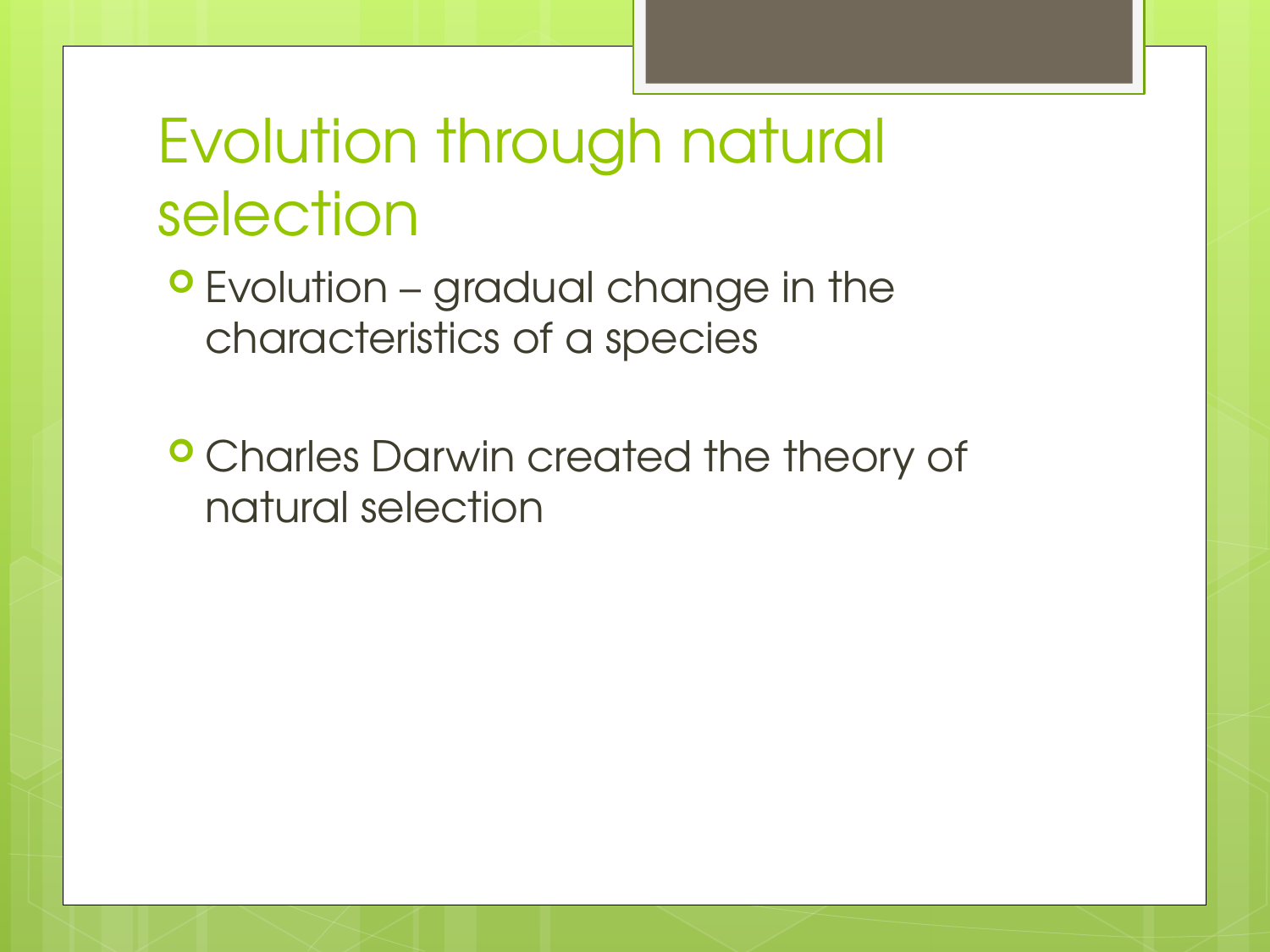

# Evolution through natural selection
Evolution – gradual change in the characteristics of a species

Charles Darwin created the theory of natural selection